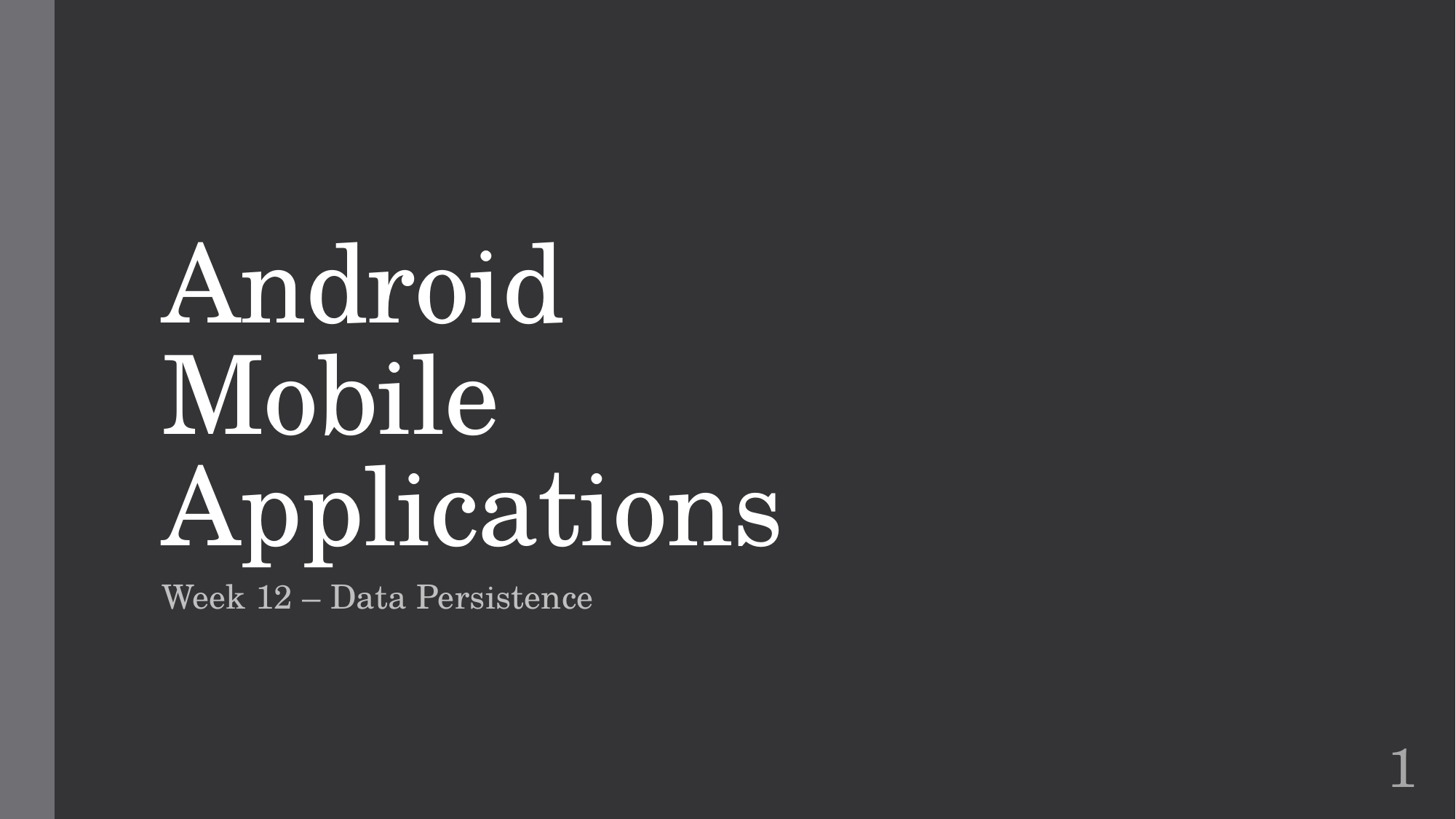

# Android Mobile Applications
Week 12 – Data Persistence
1